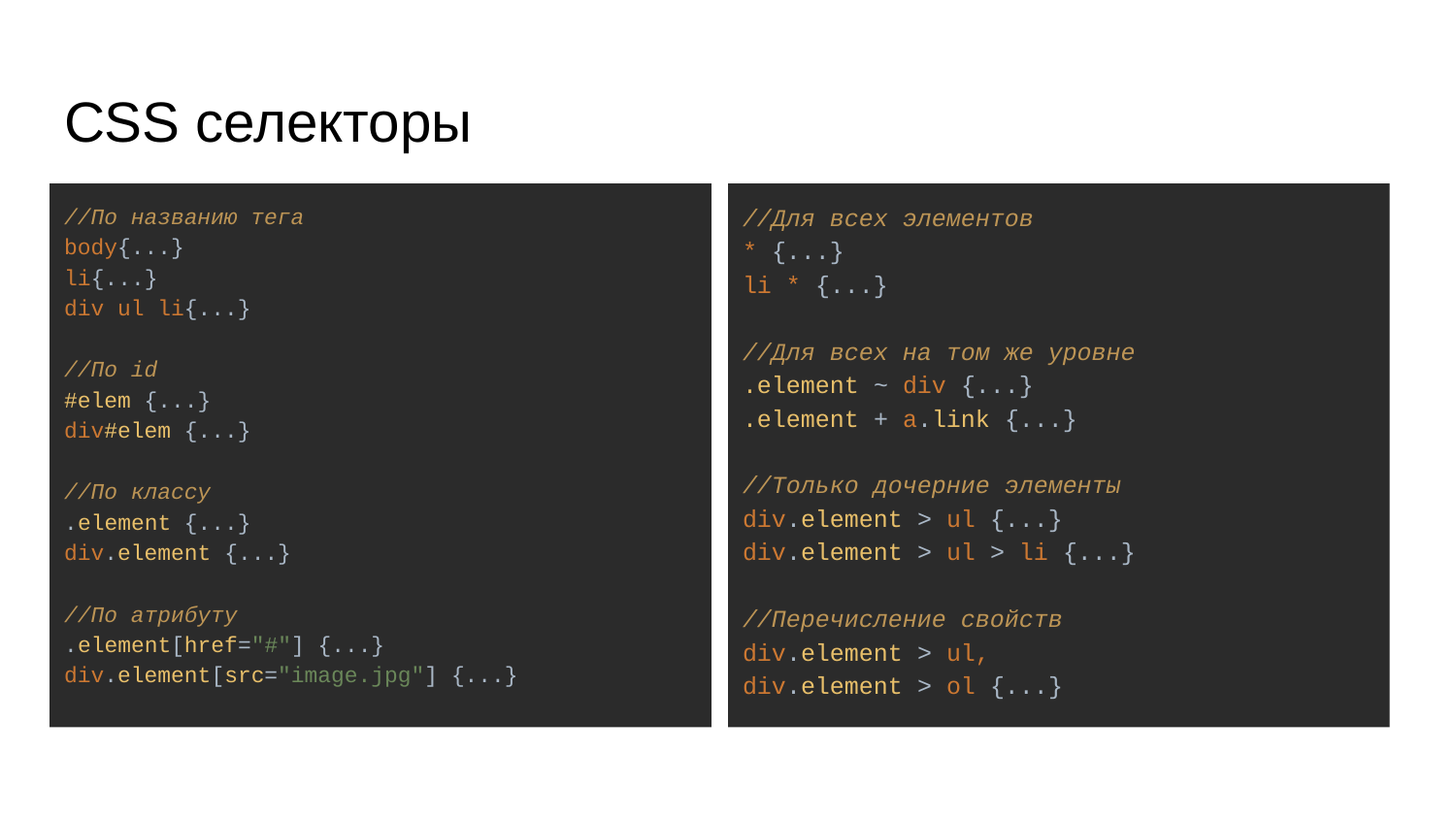

# CSS селекторы
//По названию тега
body{...}
li{...}
div ul li{...}

//По id
#elem {...}
div#elem {...}

//По классу
.element {...}
div.element {...}

//По атрибуту
.element[href="#"] {...}
div.element[src="image.jpg"] {...}

//Для всех элементов
* {...}
li * {...}

//Для всех на том же уровне
.element ~ div {...}
.element + a.link {...}

//Только дочерние элементы
div.element > ul {...}
div.element > ul > li {...}

//Перечисление свойств
div.element > ul,
div.element > ol {...}